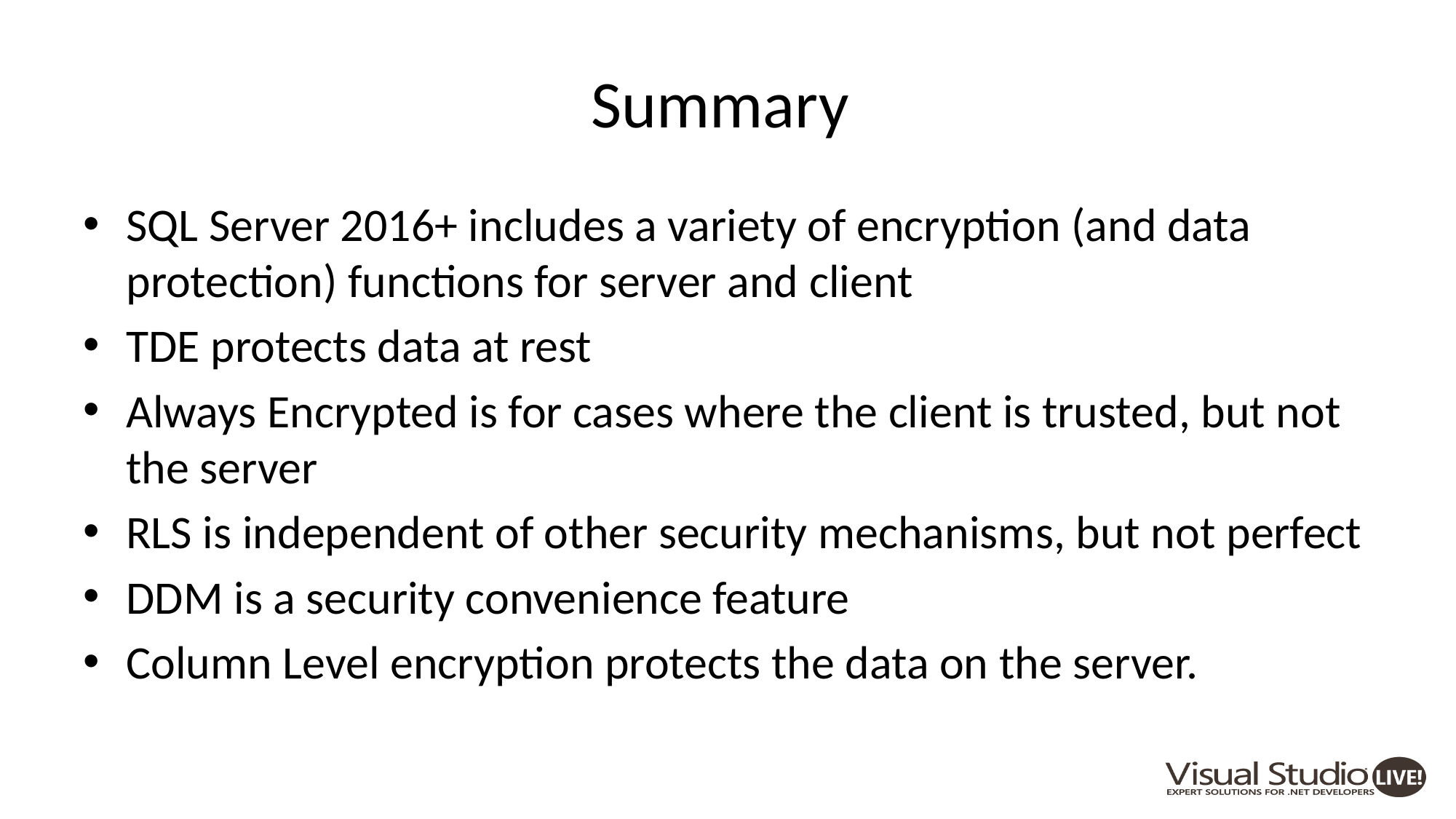

# Summary
SQL Server 2016+ includes a variety of encryption (and data protection) functions for server and client
TDE protects data at rest
Always Encrypted is for cases where the client is trusted, but not the server
RLS is independent of other security mechanisms, but not perfect
DDM is a security convenience feature
Column Level encryption protects the data on the server.